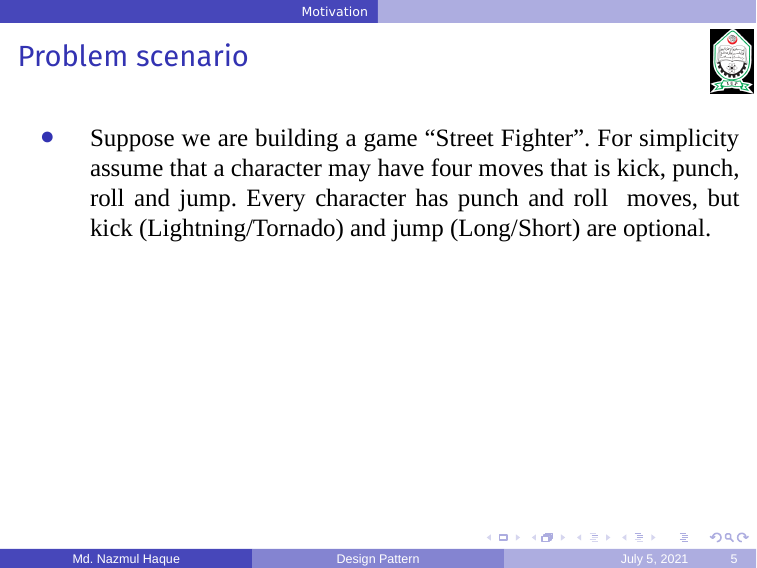

Motivation

Problem scenario
Suppose we are building a game “Street Fighter”. For simplicity assume that a character may have four moves that is kick, punch, roll and jump. Every character has punch and roll  moves, but kick (Lightning/Tornado) and jump (Long/Short) are optional.